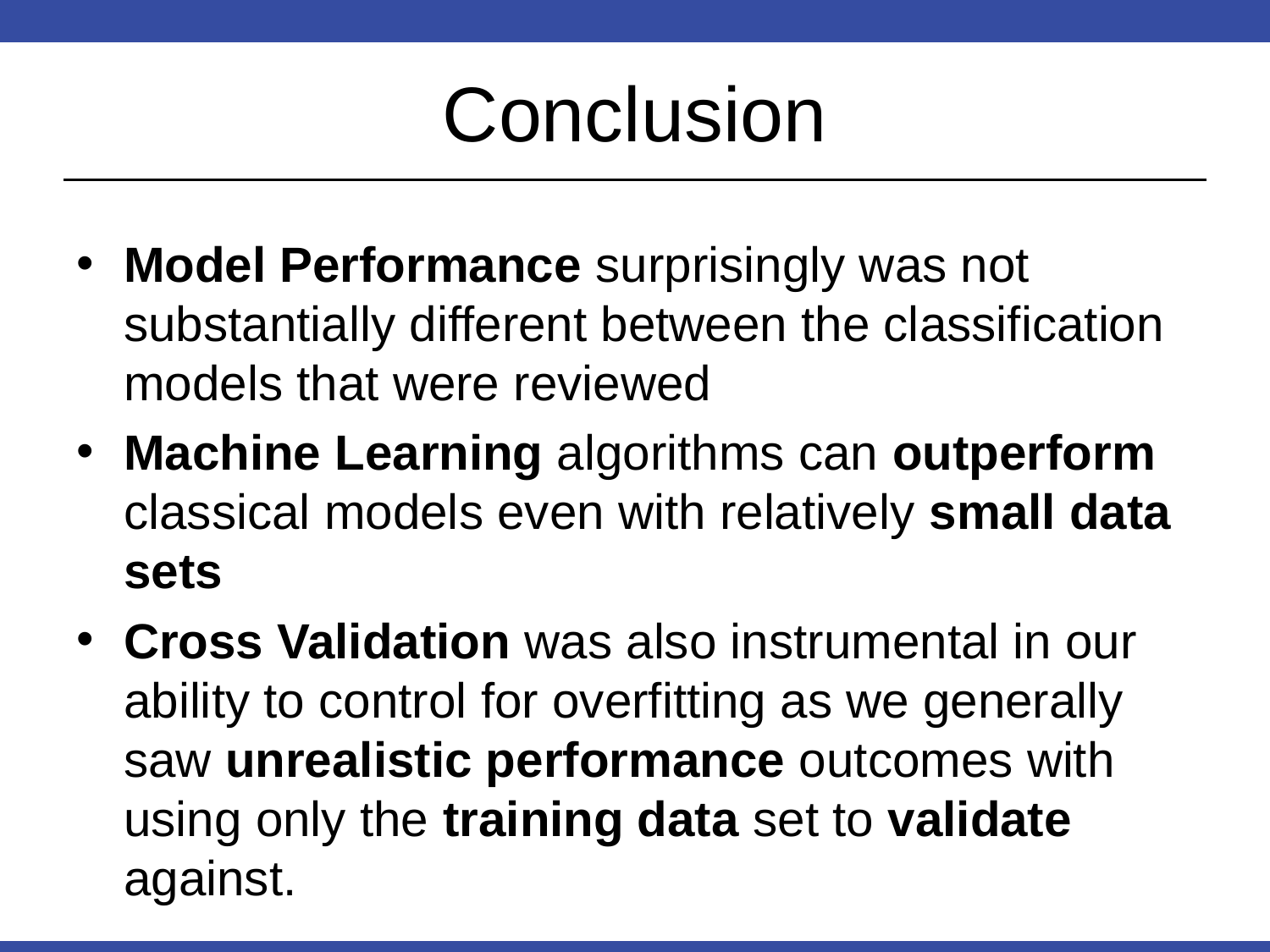

# Conclusion
Model Performance surprisingly was not substantially different between the classification models that were reviewed
Machine Learning algorithms can outperform classical models even with relatively small data sets
Cross Validation was also instrumental in our ability to control for overfitting as we generally saw unrealistic performance outcomes with using only the training data set to validate against.